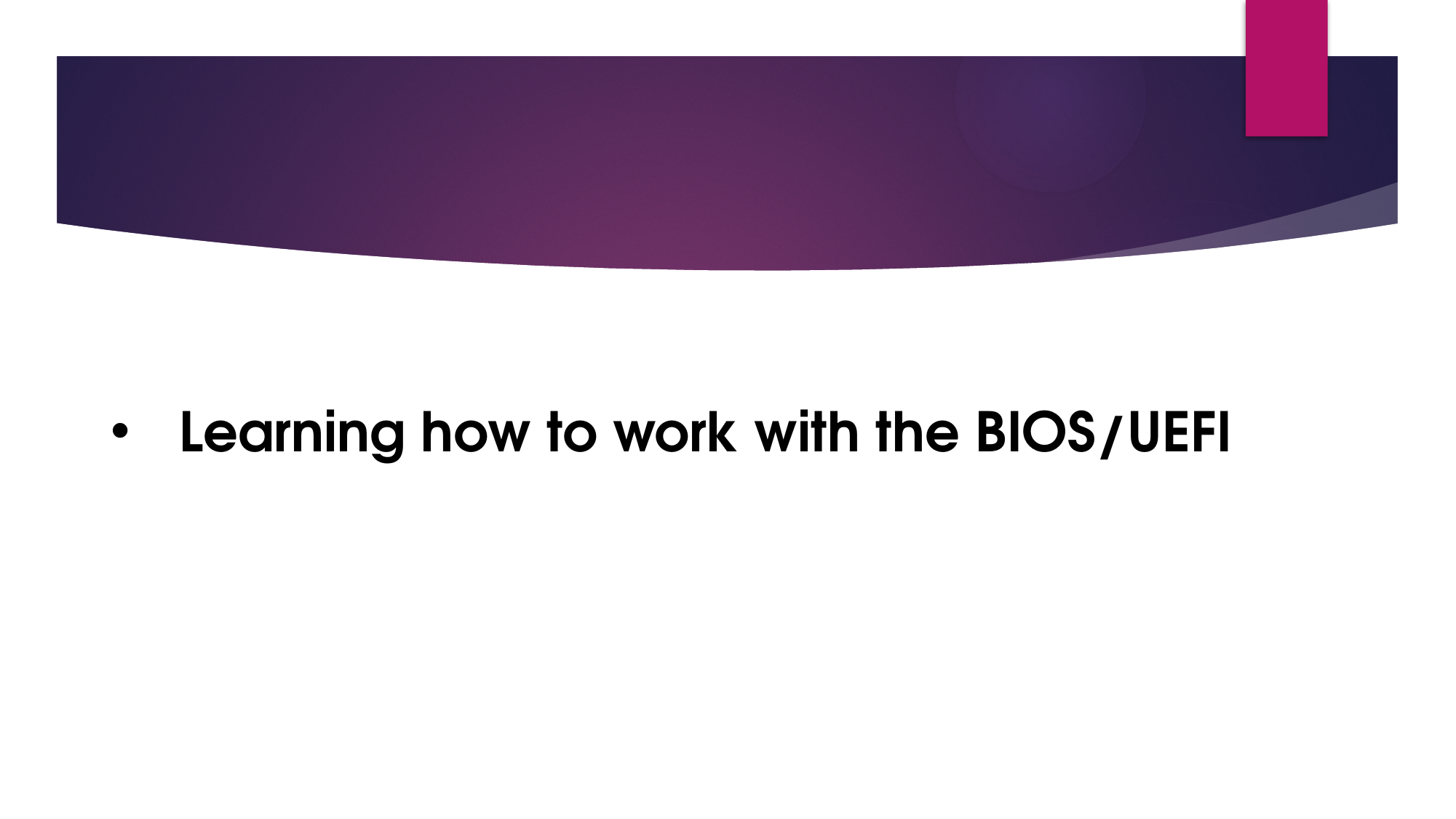

# Learning how to work with the BIOS/UEFI